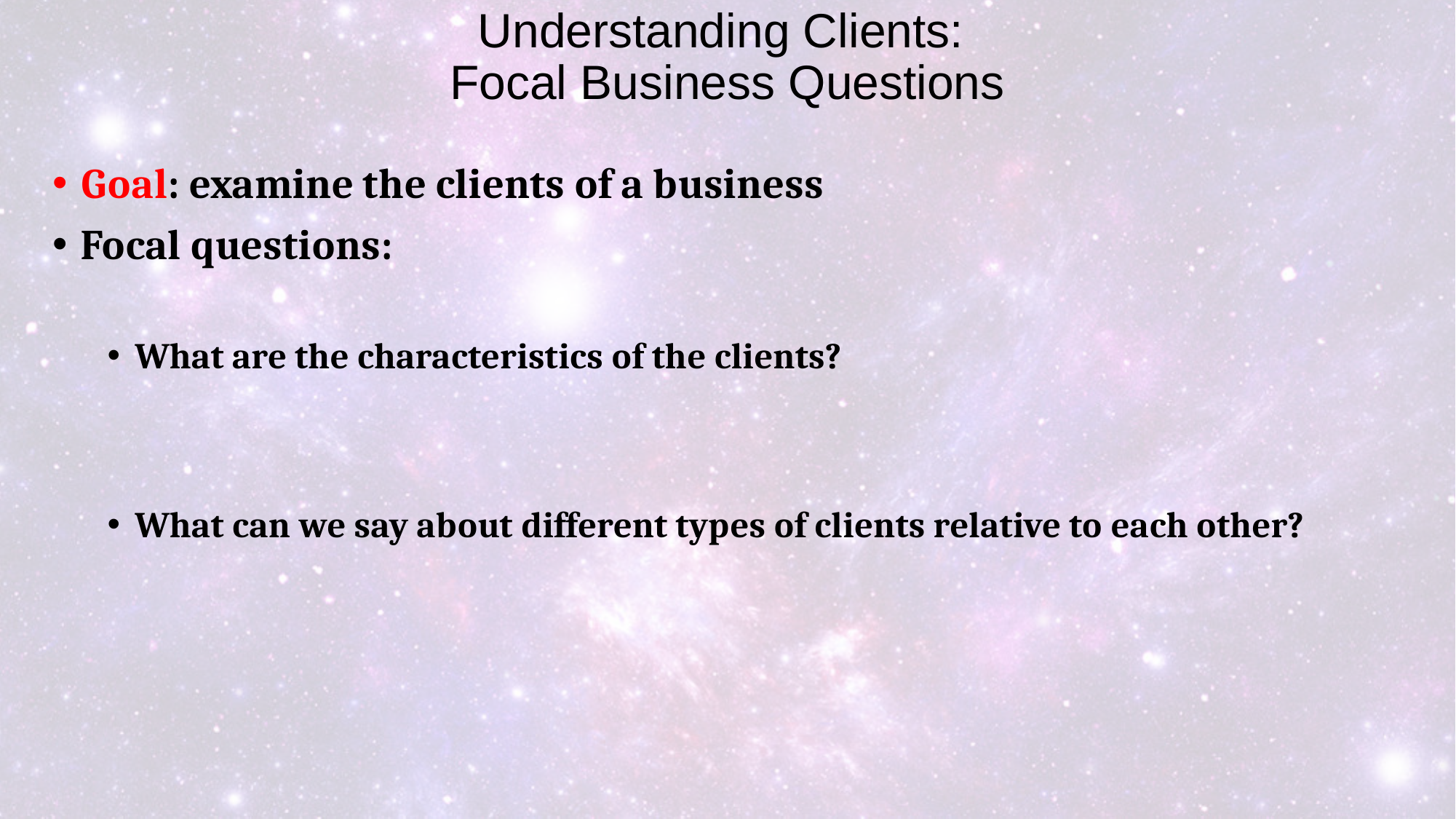

# Understanding Clients: Focal Business Questions
Goal: examine the clients of a business
Focal questions:

What are the characteristics of the clients?

What can we say about different types of clients relative to each other?